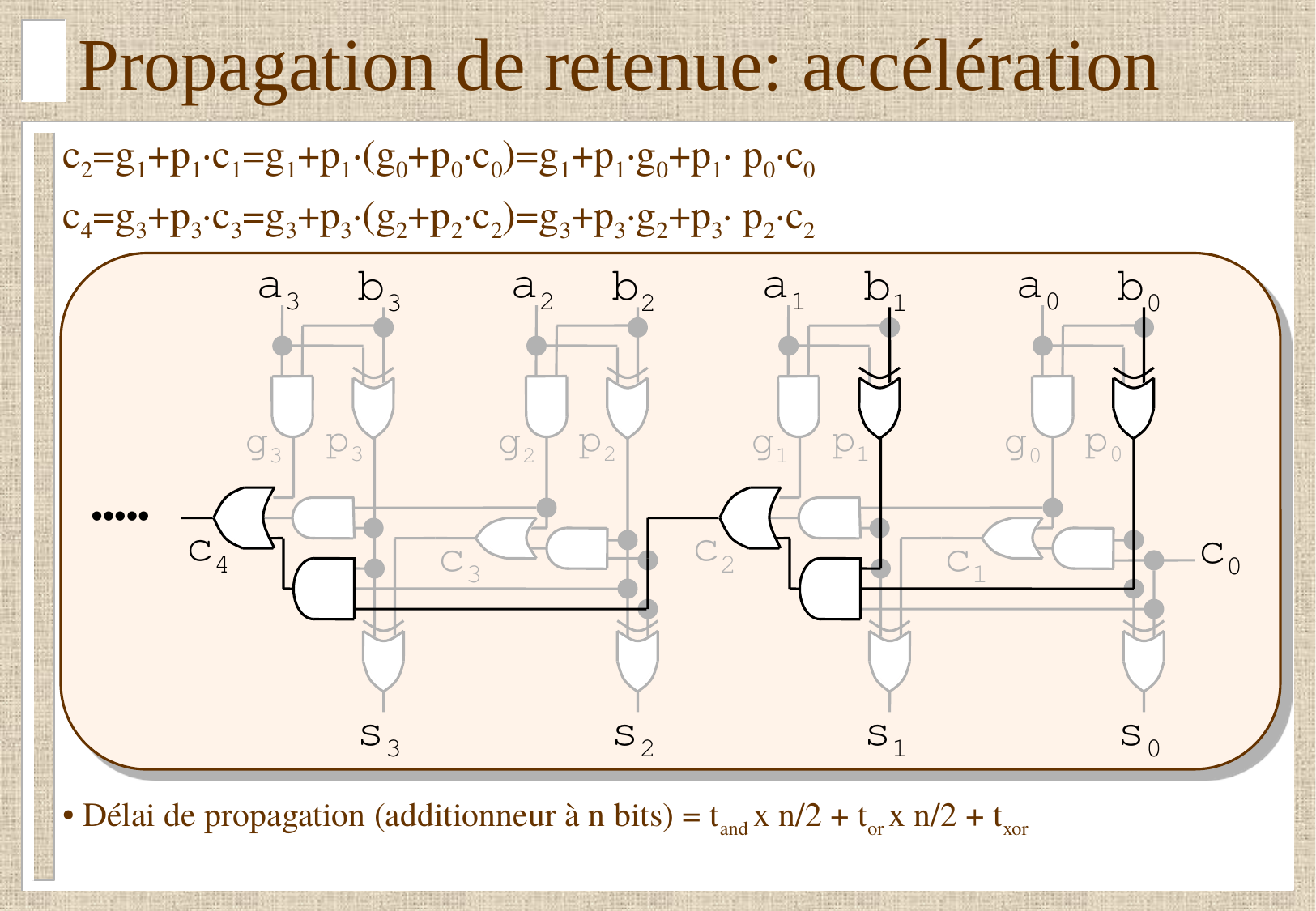

# Propagation de retenue: accélération
c2=g1+p1·c1=g1+p1·(g0+p0·c0)=g1+p1·g0+p1· p0·c0
c4=g3+p3·c3=g3+p3·(g2+p2·c2)=g3+p3·g2+p3· p2·c2
a3
a2
a1
a0
b3
b2
b1
b0

p3
p2
p1
p0
g3
g2
g1
g0

•••••

c4

c2

c0

c3

c1

s3
s2
s1
s0

• Délai de propagation (additionneur à n bits) = tand x n/2 + tor x n/2 + txor